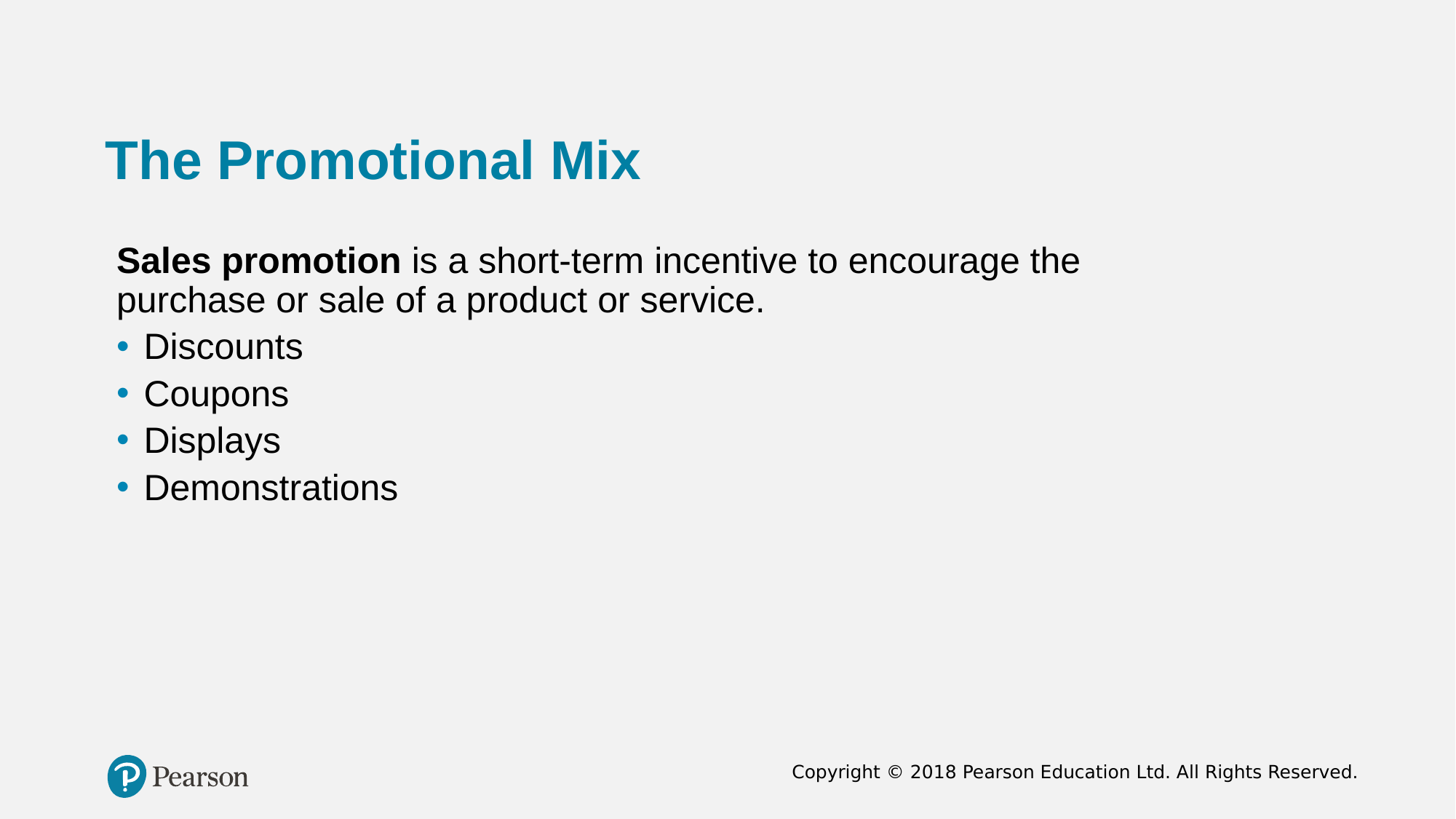

# The Promotional Mix
Sales promotion is a short-term incentive to encourage the purchase or sale of a product or service.
Discounts
Coupons
Displays
Demonstrations